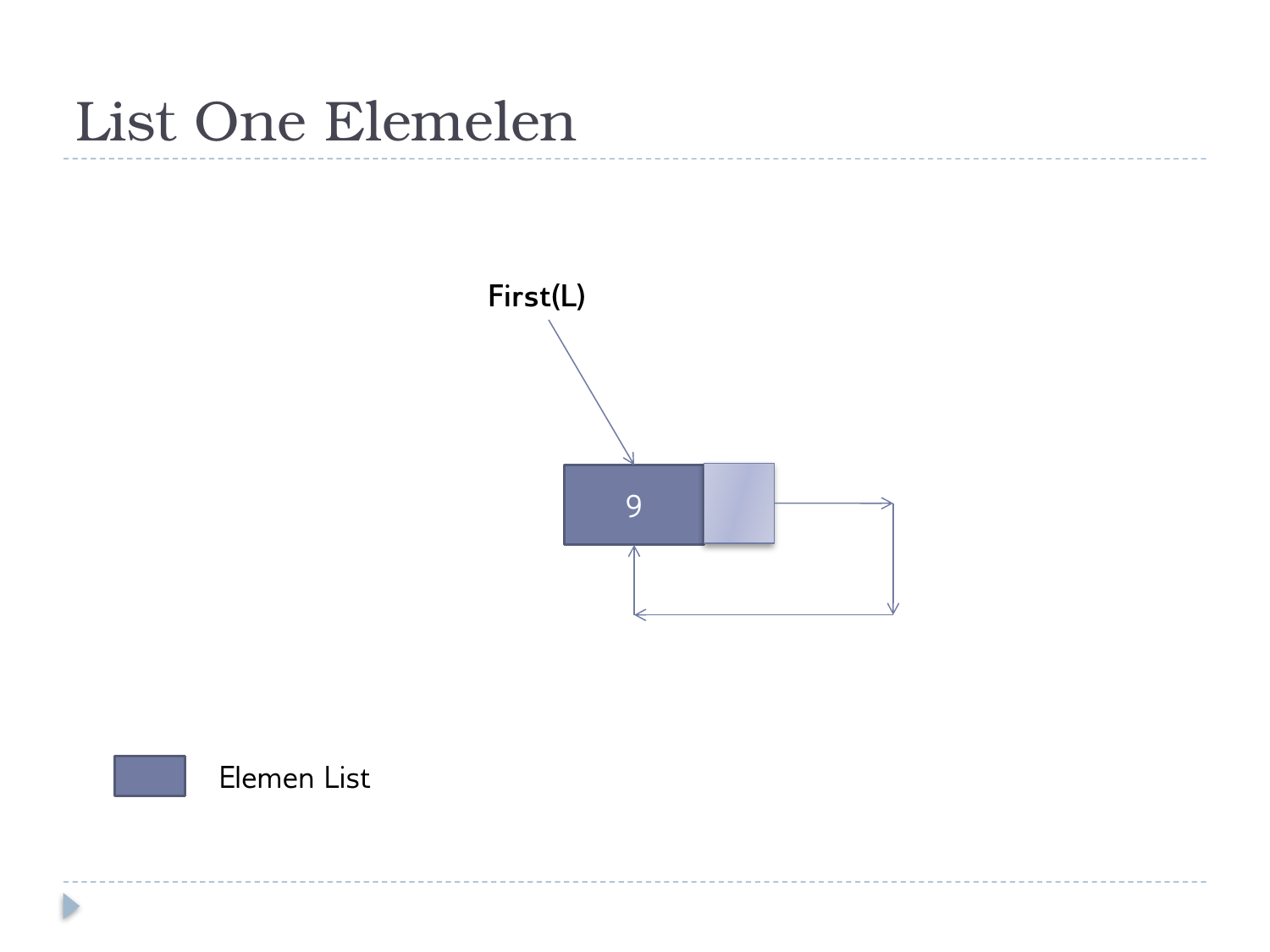

# List One Elemelen
First(L)

9
Elemen List